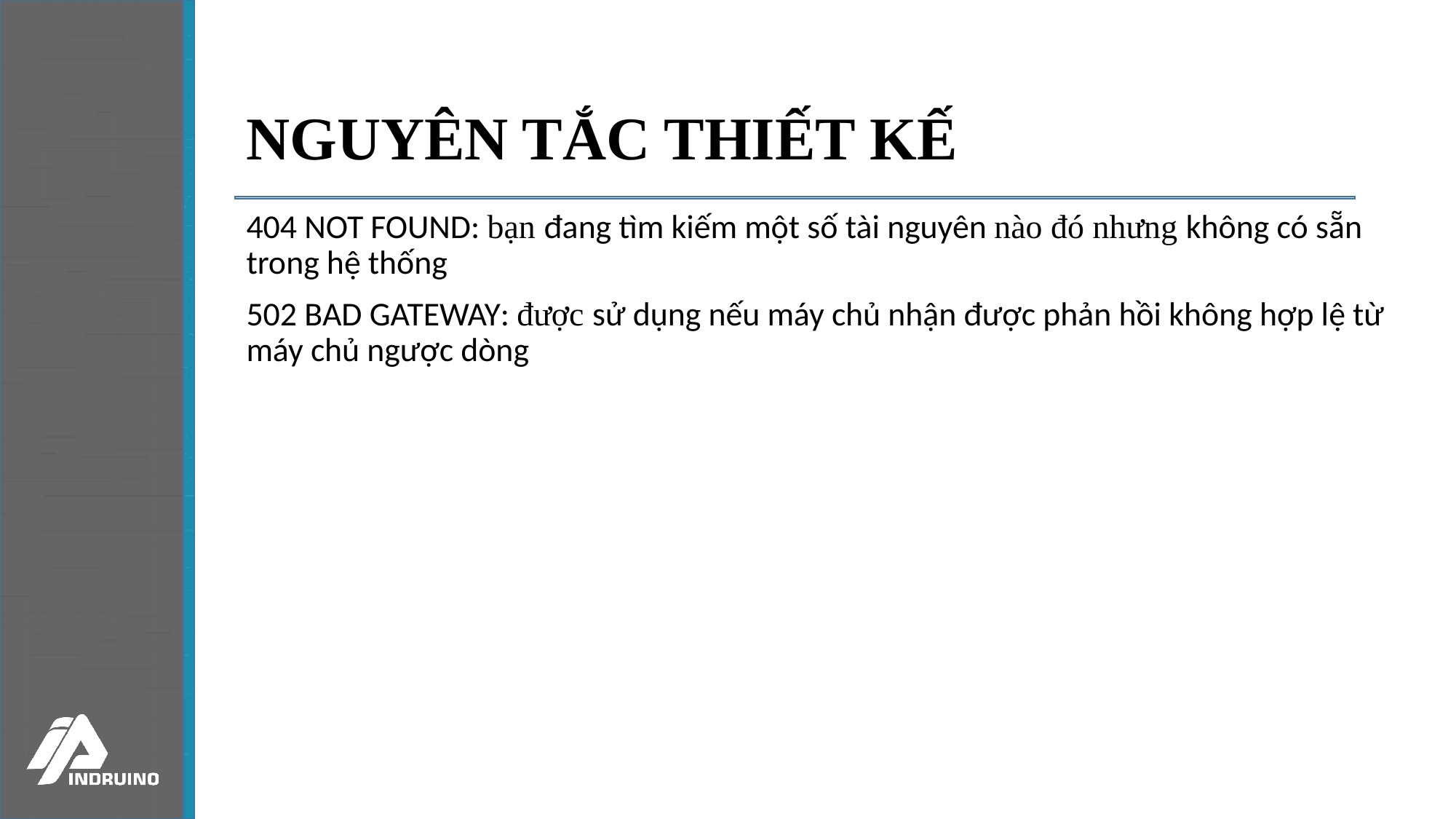

# NGUYÊN TẮC THIẾT KẾ
404 NOT FOUND: bạn đang tìm kiếm một số tài nguyên nào đó nhưng không có sẵn trong hệ thống
502 BAD GATEWAY: được sử dụng nếu máy chủ nhận được phản hồi không hợp lệ từ máy chủ ngược dòng